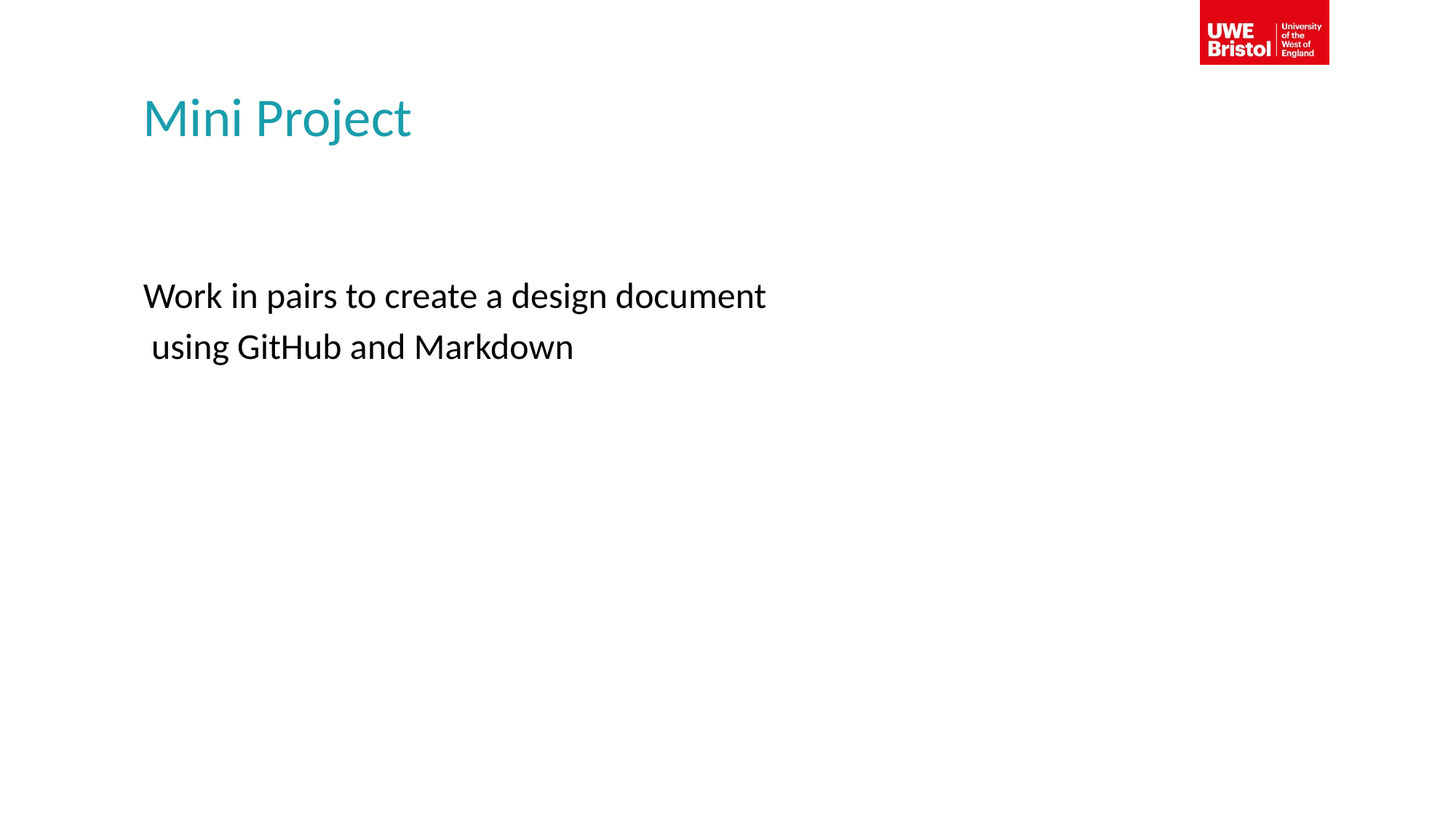

# Mini Project
Work in pairs to create a design document
 using GitHub and Markdown